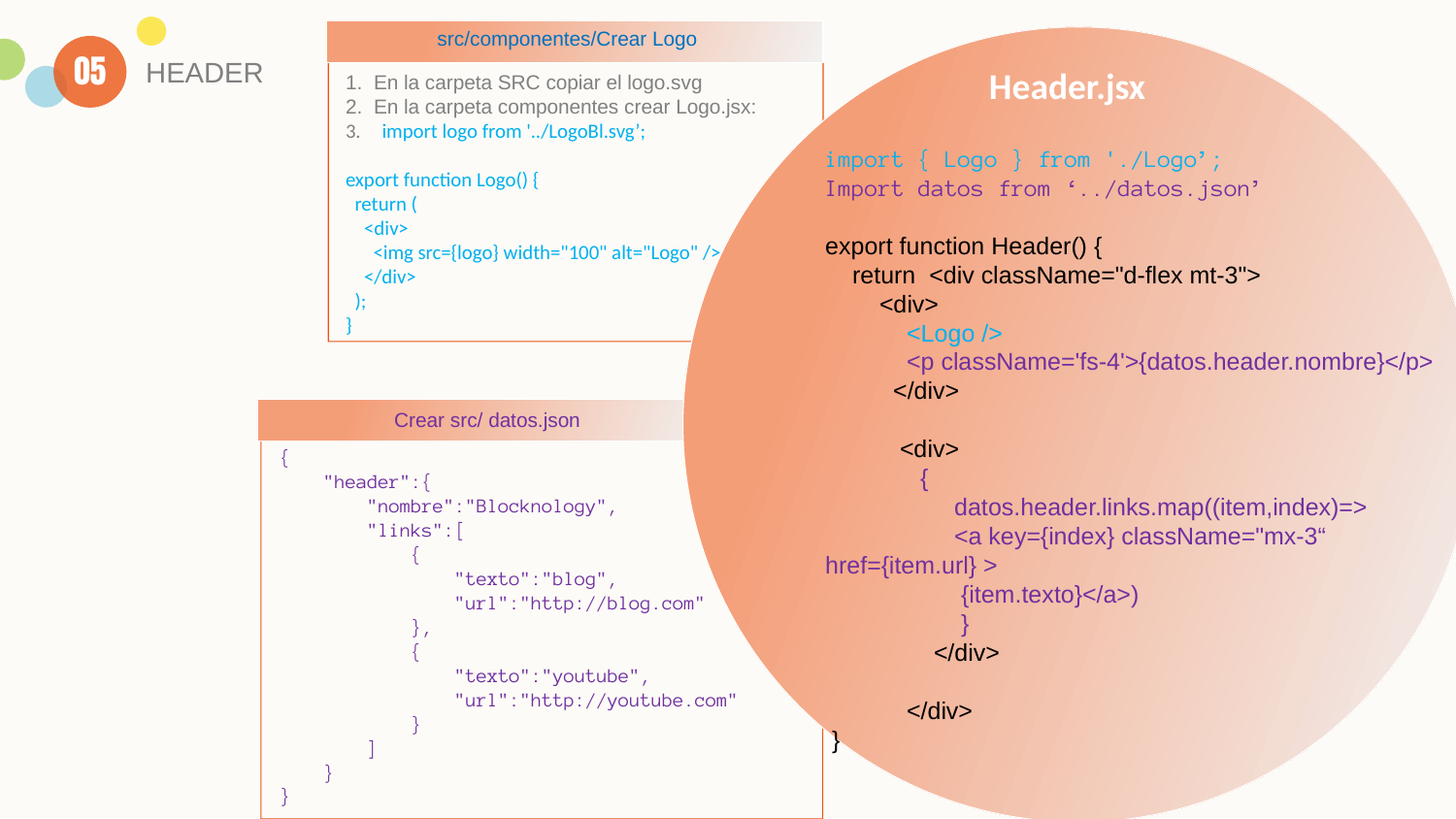

>>
src/componentes/Crear Logo

05
HEADER
Header.jsx
En la carpeta SRC copiar el logo.svg
En la carpeta componentes crear Logo.jsx:
import logo from '../LogoBl.svg’;
export function Logo() {
  return (
    <div>
      <img src={logo} width="100" alt="Logo" />
    </div>
  );
}

import { Logo } from './Logo’;
Import datos from ‘../datos.json’
export function Header() {
    return  <div className="d-flex mt-3">
        <div>
            <Logo />
            <p className='fs-4'>{datos.header.nombre}</p>
          </div>
           <div>
              {
                   datos.header.links.map((item,index)=>
                   <a key={index} className="mx-3“ href={item.url} >
                    {item.texto}</a>)
                    }
                </div>

            </div>
 }

Crear src/ datos.json

{
    "header":{
        "nombre":"Blocknology",
        "links":[
            {
                "texto":"blog",
                "url":"http://blog.com"
            },
            {
                "texto":"youtube",
                "url":"http://youtube.com"
            }
        ]
    }
}
Keyword